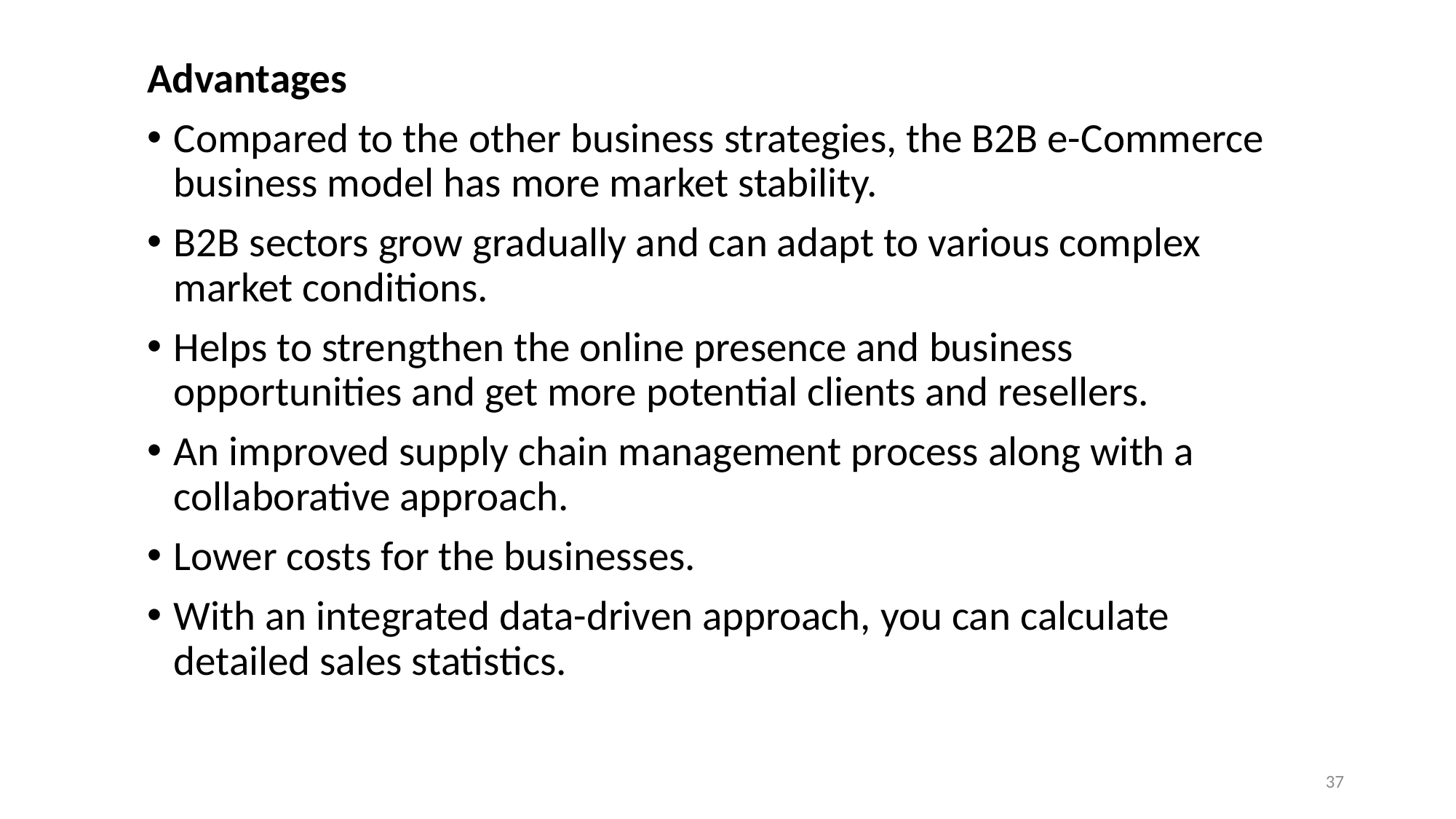

Advantages
Compared to the other business strategies, the B2B e-Commerce business model has more market stability.
B2B sectors grow gradually and can adapt to various complex market conditions.
Helps to strengthen the online presence and business opportunities and get more potential clients and resellers.
An improved supply chain management process along with a collaborative approach.
Lower costs for the businesses.
With an integrated data-driven approach, you can calculate detailed sales statistics.

37